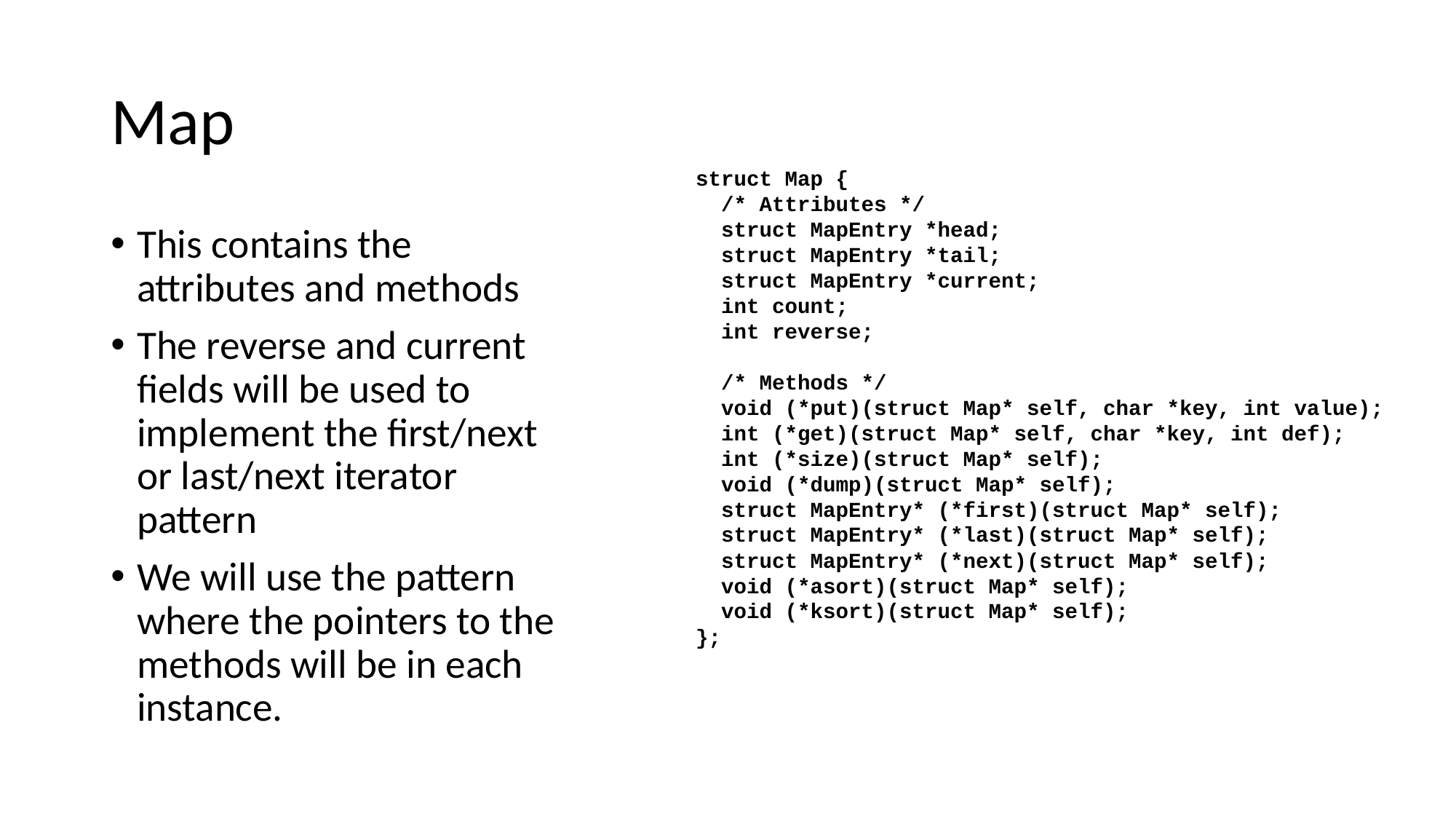

# Map
struct Map {
  /* Attributes */
  struct MapEntry *head;
  struct MapEntry *tail;
  struct MapEntry *current;
  int count;
  int reverse;

  /* Methods */
  void (*put)(struct Map* self, char *key, int value);
  int (*get)(struct Map* self, char *key, int def);
  int (*size)(struct Map* self);
  void (*dump)(struct Map* self);
  struct MapEntry* (*first)(struct Map* self);
  struct MapEntry* (*last)(struct Map* self);
  struct MapEntry* (*next)(struct Map* self);
  void (*asort)(struct Map* self);
  void (*ksort)(struct Map* self);
};
This contains the attributes and methods
The reverse and current fields will be used to implement the first/next or last/next iterator pattern
We will use the pattern where the pointers to the methods will be in each instance.